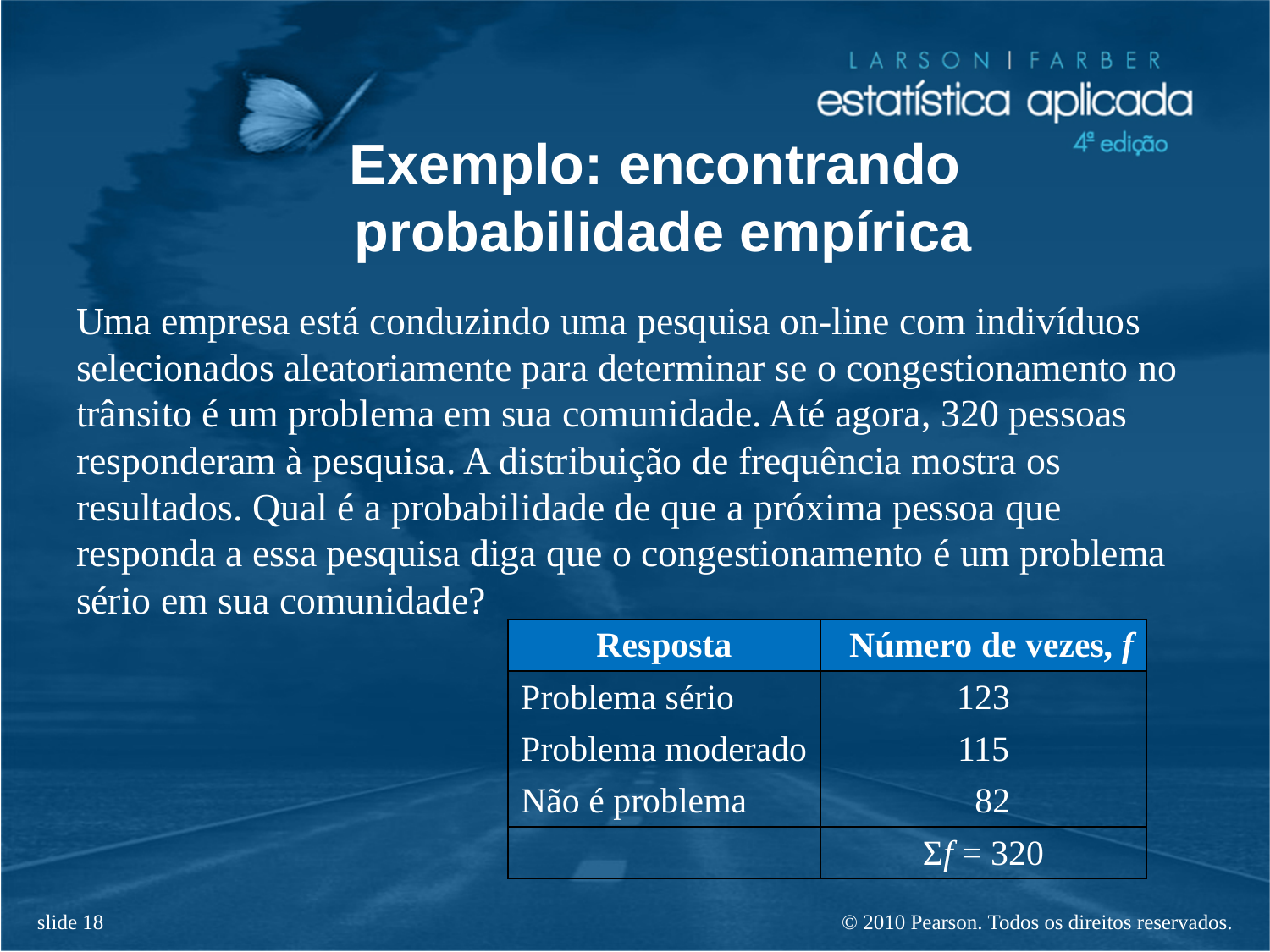

# Exemplo: encontrando probabilidade empírica
Uma empresa está conduzindo uma pesquisa on-line com indivíduos selecionados aleatoriamente para determinar se o congestionamento no trânsito é um problema em sua comunidade. Até agora, 320 pessoas responderam à pesquisa. A distribuição de frequência mostra os resultados. Qual é a probabilidade de que a próxima pessoa que responda a essa pesquisa diga que o congestionamento é um problema sério em sua comunidade?
| Resposta | Número de vezes, f |
| --- | --- |
| Problema sério | 123 |
| Problema moderado | 115 |
| Não é problema | 82 |
|  | Σf = 320 |